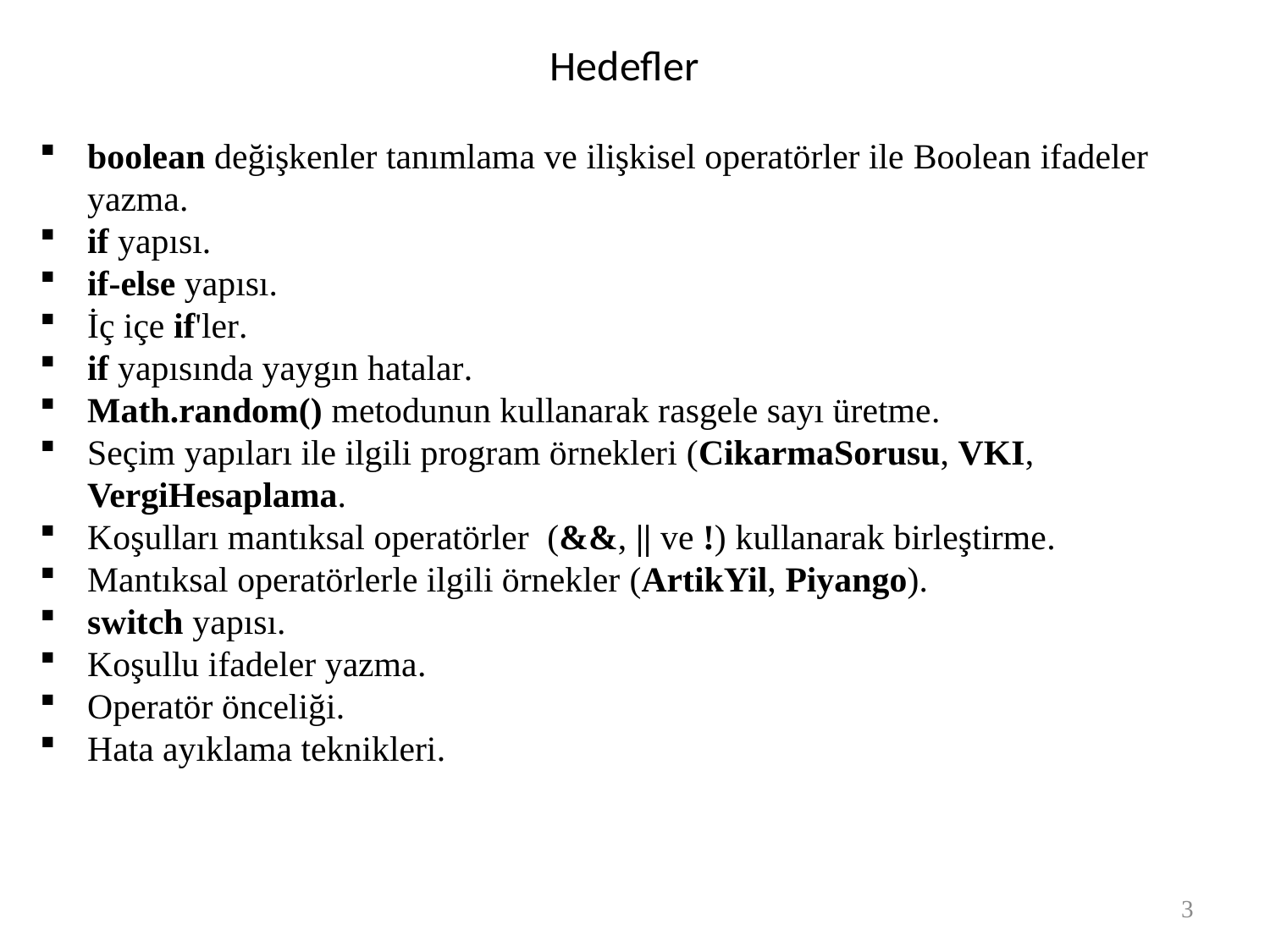

# Hedefler
boolean değişkenler tanımlama ve ilişkisel operatörler ile Boolean ifadeler yazma.
if yapısı.
if-else yapısı.
İç içe if'ler.
if yapısında yaygın hatalar.
Math.random() metodunun kullanarak rasgele sayı üretme.
Seçim yapıları ile ilgili program örnekleri (CikarmaSorusu, VKI, VergiHesaplama.
Koşulları mantıksal operatörler  (&&, || ve !) kullanarak birleştirme.
Mantıksal operatörlerle ilgili örnekler (ArtikYil, Piyango).
switch yapısı.
Koşullu ifadeler yazma.
Operatör önceliği.
Hata ayıklama teknikleri.
3